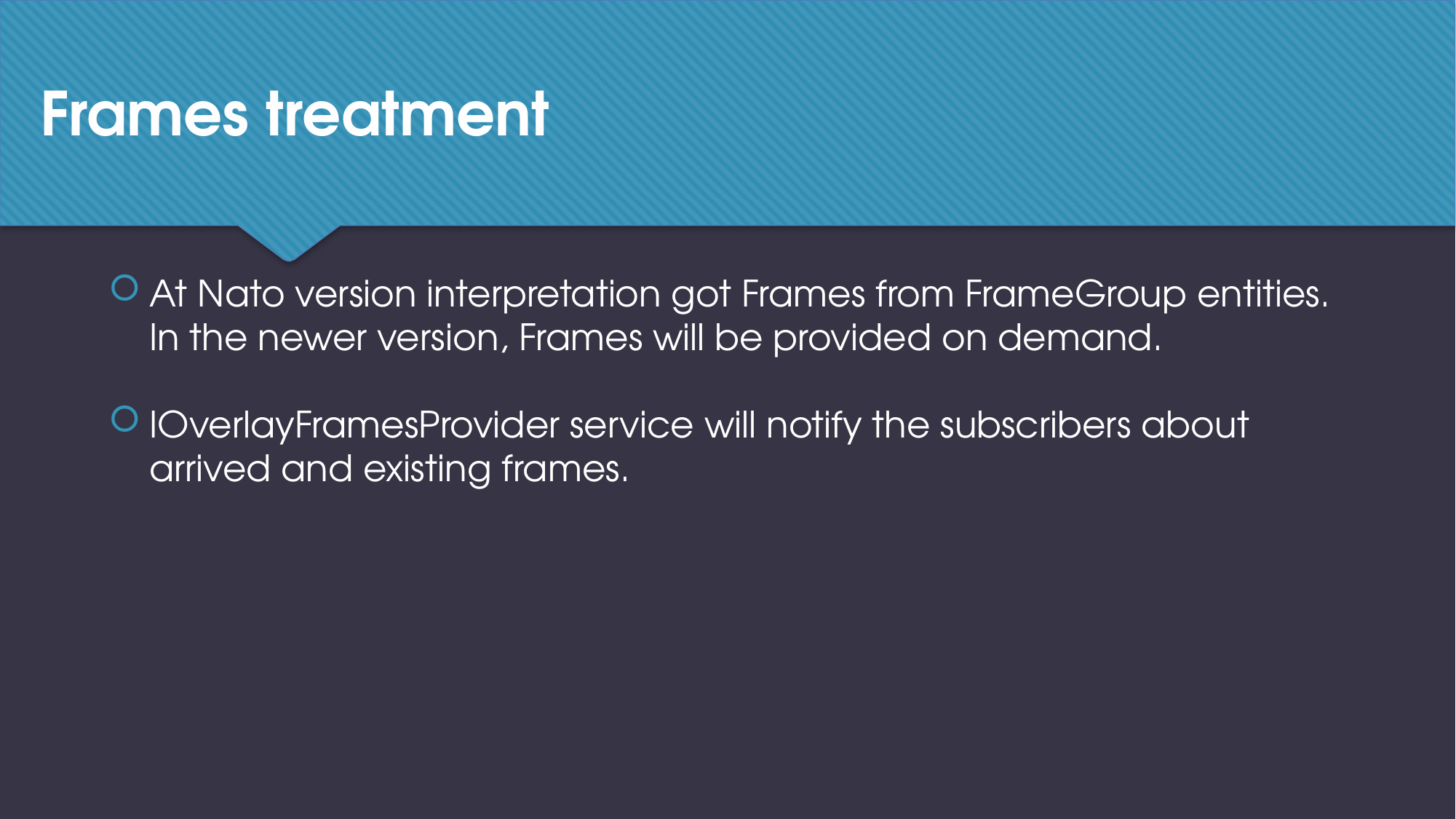

Frames treatment
At Nato version interpretation got Frames from FrameGroup entities. In the newer version, Frames will be provided on demand.

IOverlayFramesProvider service will notify the subscribers about arrived and existing frames.